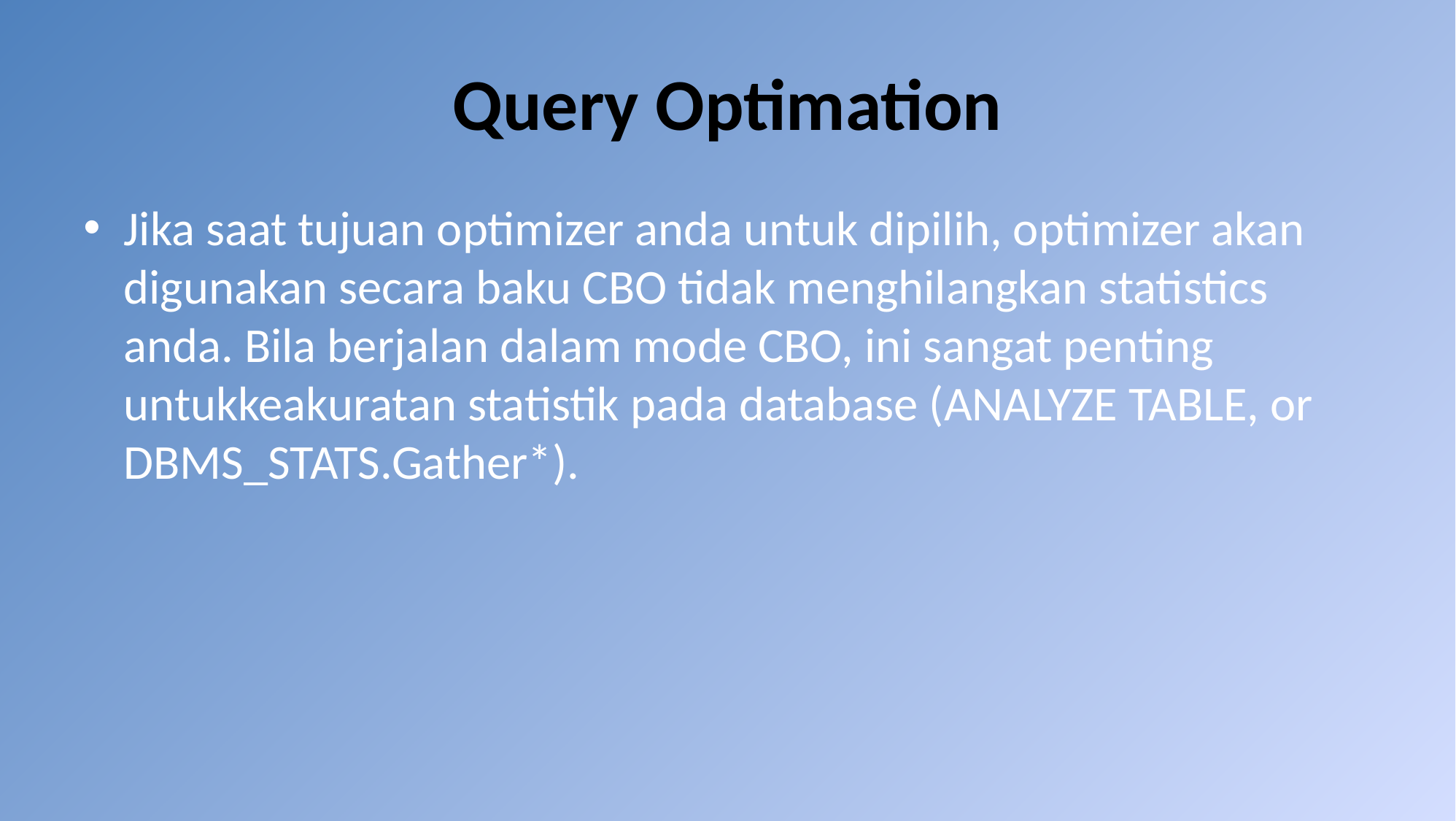

# Query Optimation
Jika saat tujuan optimizer anda untuk dipilih, optimizer akan digunakan secara baku CBO tidak menghilangkan statistics anda. Bila berjalan dalam mode CBO, ini sangat penting untukkeakuratan statistik pada database (ANALYZE TABLE, or DBMS_STATS.Gather*).